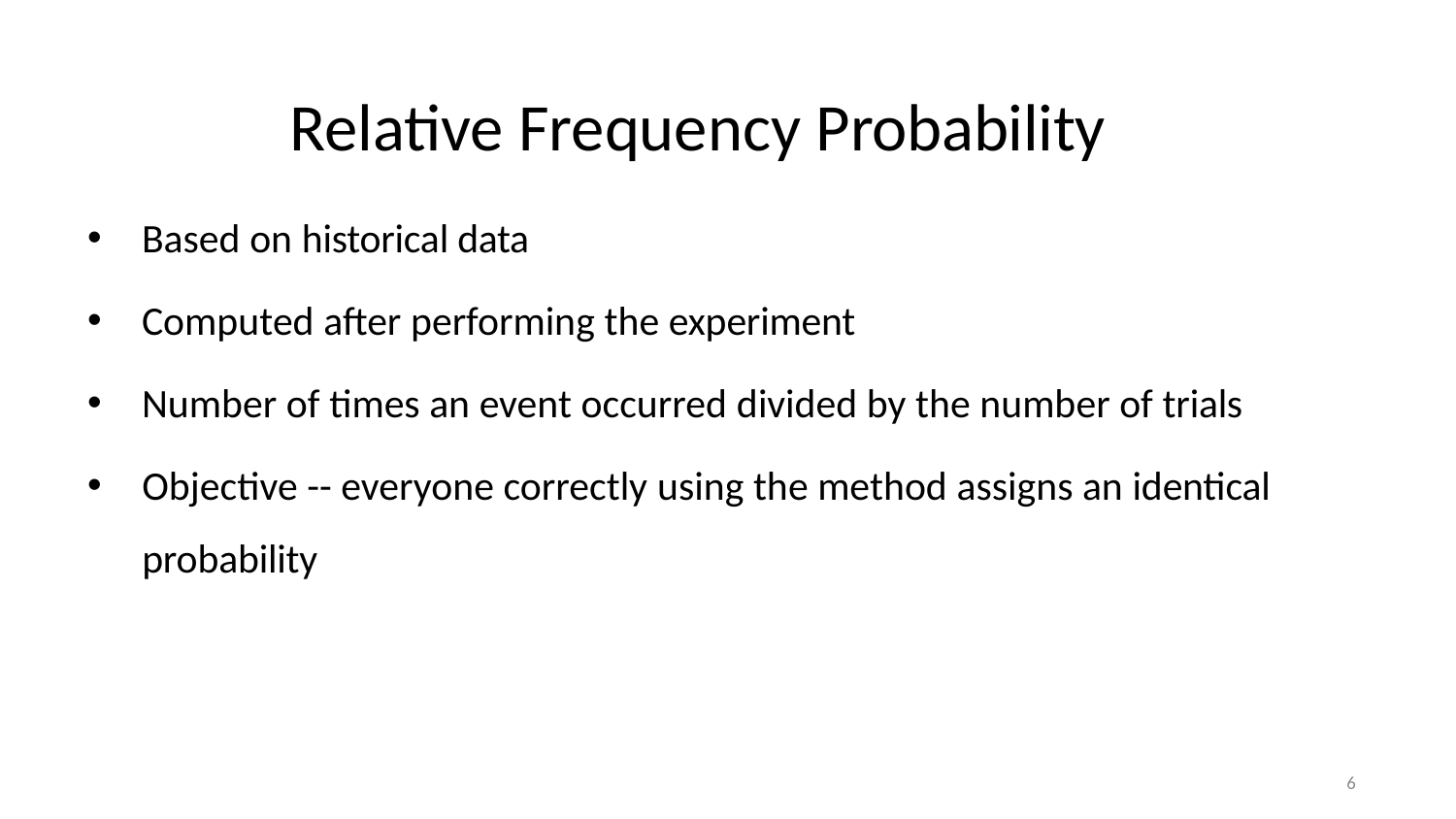

# Relative Frequency Probability
Based on historical data
Computed after performing the experiment
Number of times an event occurred divided by the number of trials
Objective -- everyone correctly using the method assigns an identical probability
6